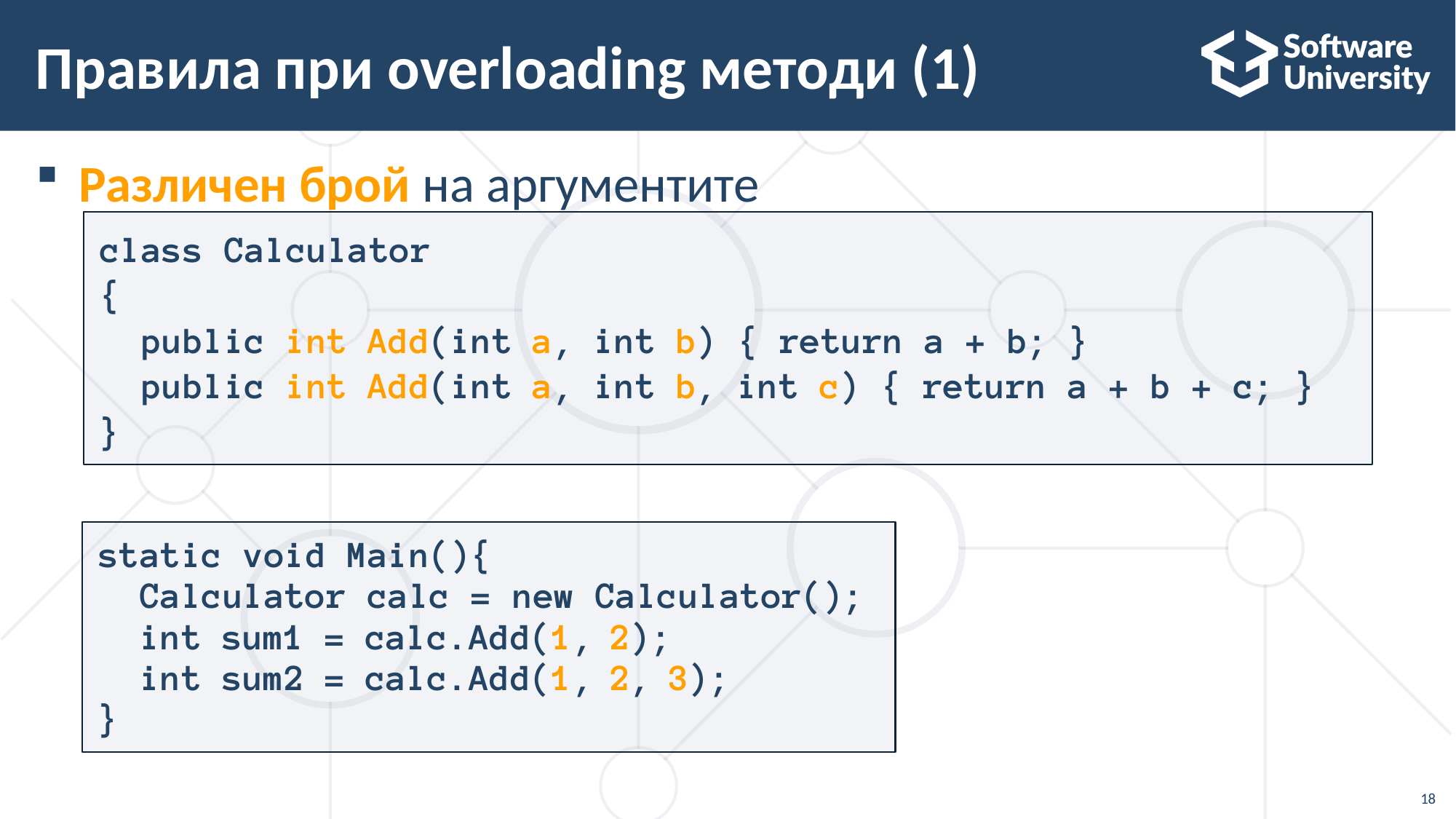

# Правила при overloading методи (1)
Различен брой на аргументите

class Calculator
{
  public int Add(int a, int b) { return a + b; }
  public int Add(int a, int b, int c) { return a + b + c; }
}
static void Main(){
  Calculator calc = new Calculator();
  int sum1 = calc.Add(1, 2);
  int sum2 = calc.Add(1, 2, 3);
}
18